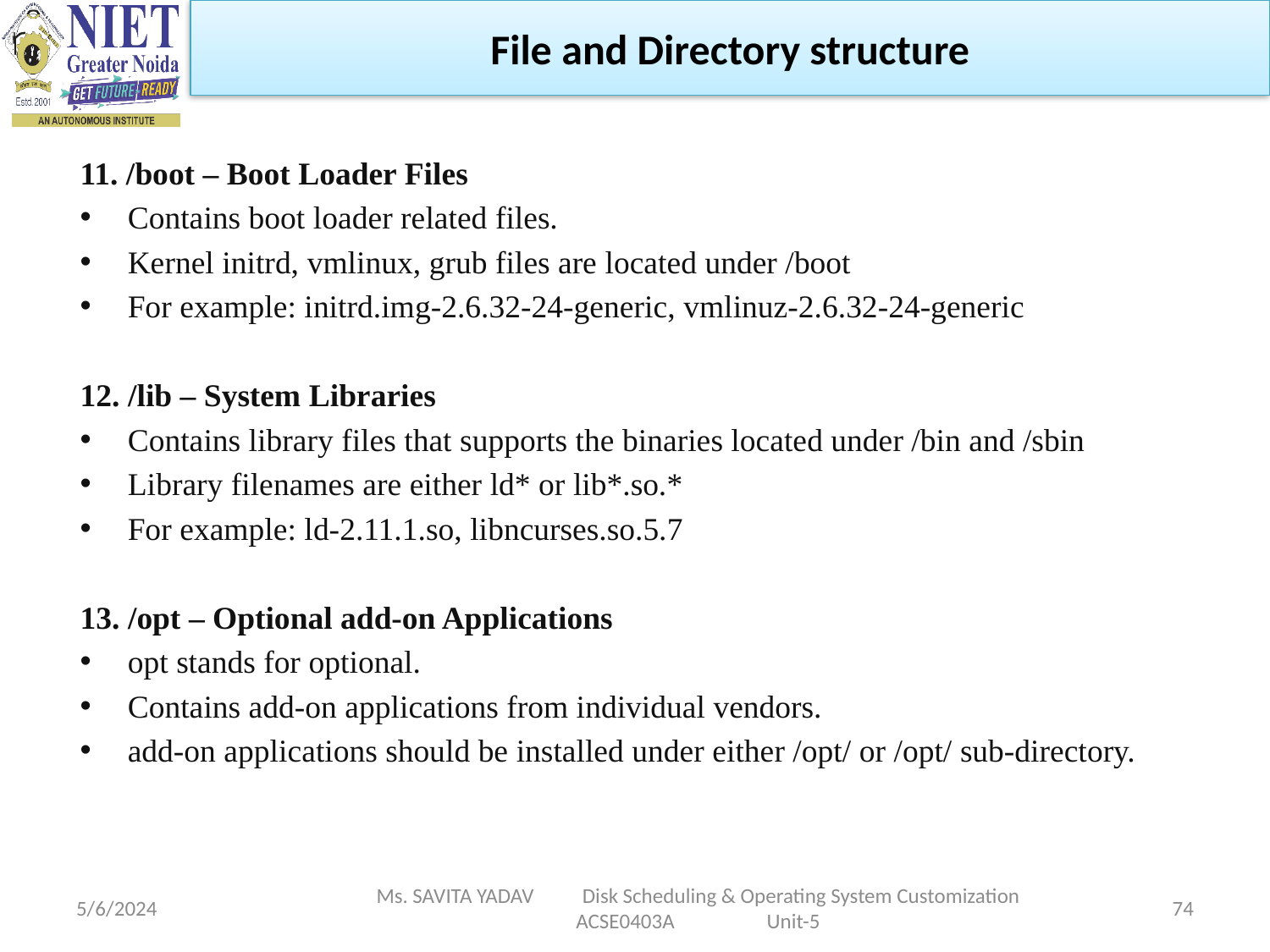

File and Directory structure
11. /boot – Boot Loader Files
Contains boot loader related files.
Kernel initrd, vmlinux, grub files are located under /boot
For example: initrd.img-2.6.32-24-generic, vmlinuz-2.6.32-24-generic

12. /lib – System Libraries
Contains library files that supports the binaries located under /bin and /sbin
Library filenames are either ld* or lib*.so.*
For example: ld-2.11.1.so, libncurses.so.5.7

13. /opt – Optional add-on Applications
opt stands for optional.
Contains add-on applications from individual vendors.
add-on applications should be installed under either /opt/ or /opt/ sub-directory.

5/6/2024
Ms. SAVITA YADAV          Disk Scheduling & Operating System Customization ACSE0403A                   Unit-5
74